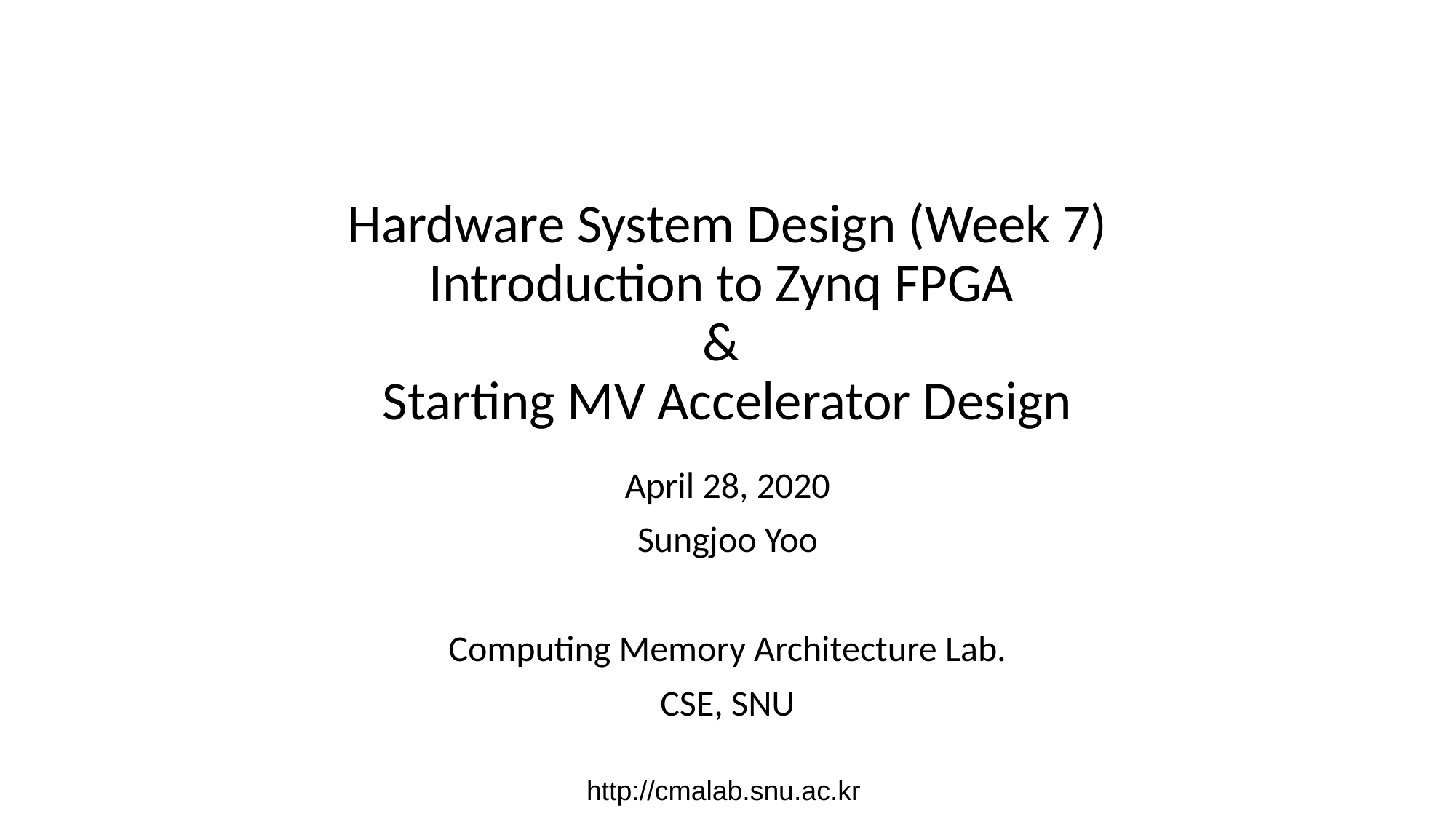

# Hardware System Design (Week 7) Introduction to Zynq FPGA & Starting MV Accelerator Design
April 28, 2020
Sungjoo Yoo

Computing Memory Architecture Lab.
CSE, SNU
http://cmalab.snu.ac.kr